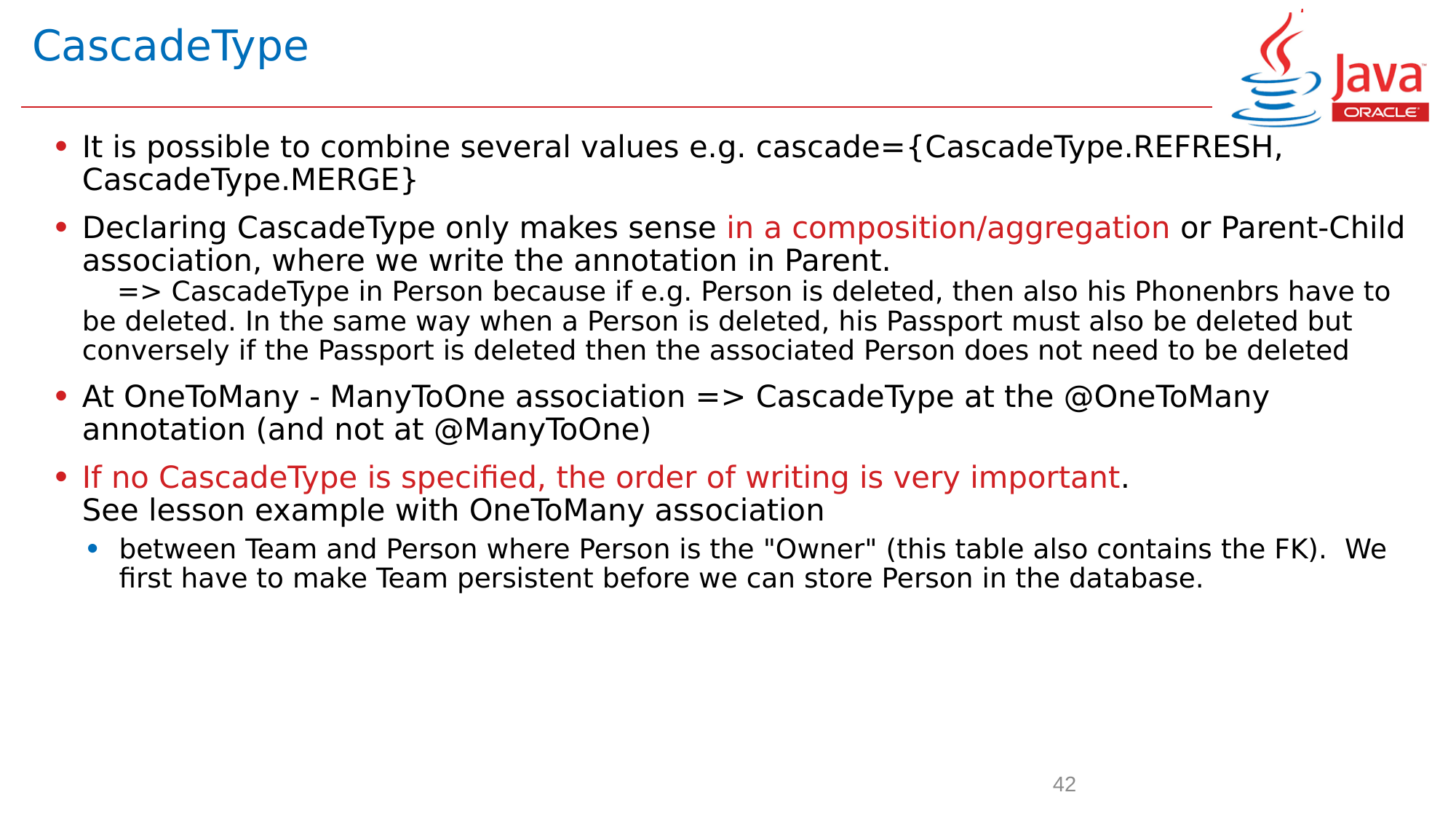

# CascadeType
It is possible to combine several values e.g. cascade={CascadeType.REFRESH, CascadeType.MERGE}
Declaring CascadeType only makes sense in a composition/aggregation or Parent-Child association, where we write the annotation in Parent.
    => CascadeType in Person because if e.g. Person is deleted, then also his Phonenbrs have to be deleted. In the same way when a Person is deleted, his Passport must also be deleted but conversely if the Passport is deleted then the associated Person does not need to be deleted
At OneToMany - ManyToOne association => CascadeType at the @OneToMany annotation (and not at @ManyToOne)
If no CascadeType is specified, the order of writing is very important.
See lesson example with OneToMany association
between Team and Person where Person is the "Owner" (this table also contains the FK).  We first have to make Team persistent before we can store Person in the database.
42